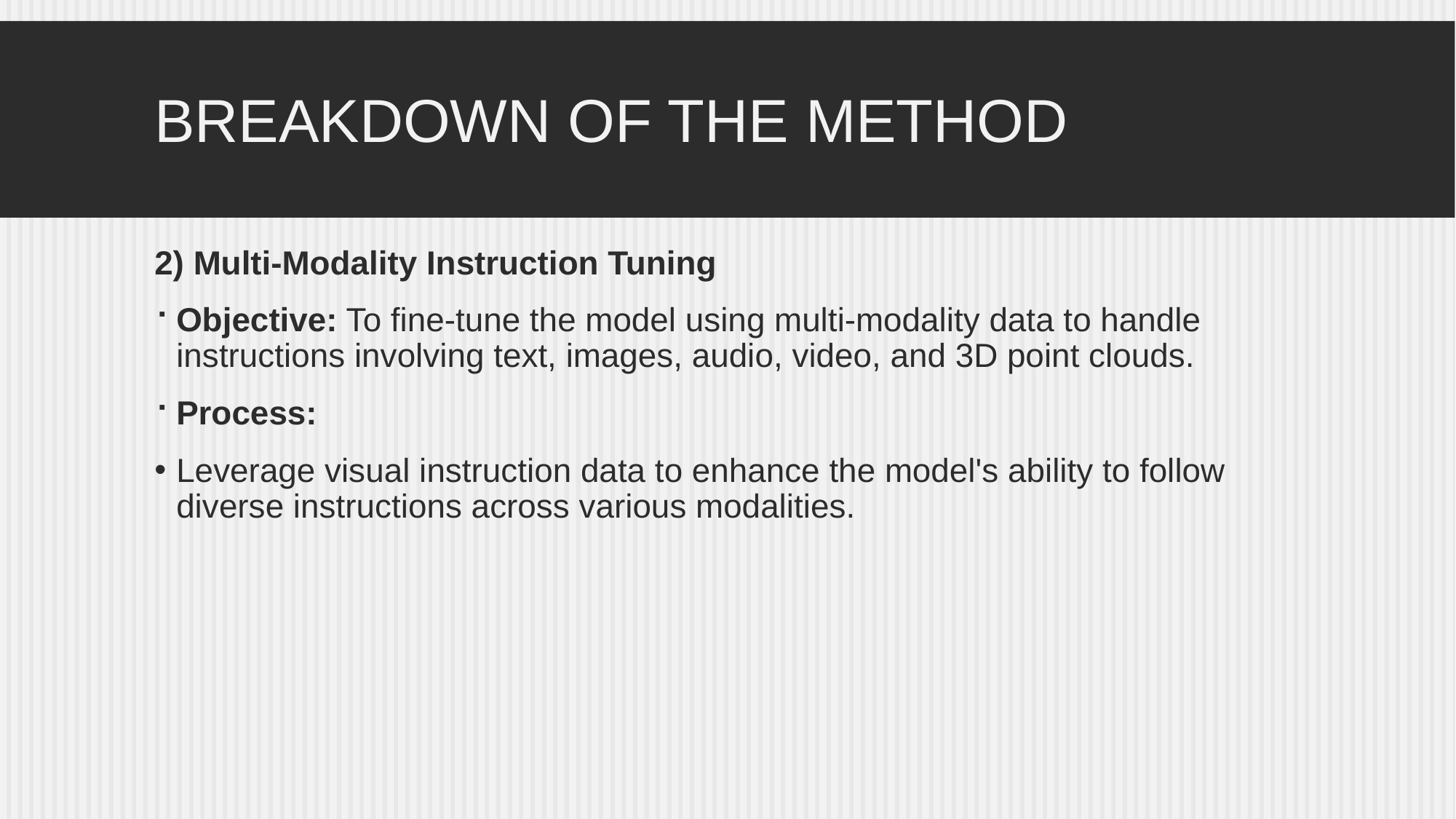

# breakdown of the method
2) Multi-Modality Instruction Tuning
Objective: To fine-tune the model using multi-modality data to handle instructions involving text, images, audio, video, and 3D point clouds.
Process:
Leverage visual instruction data to enhance the model's ability to follow diverse instructions across various modalities.